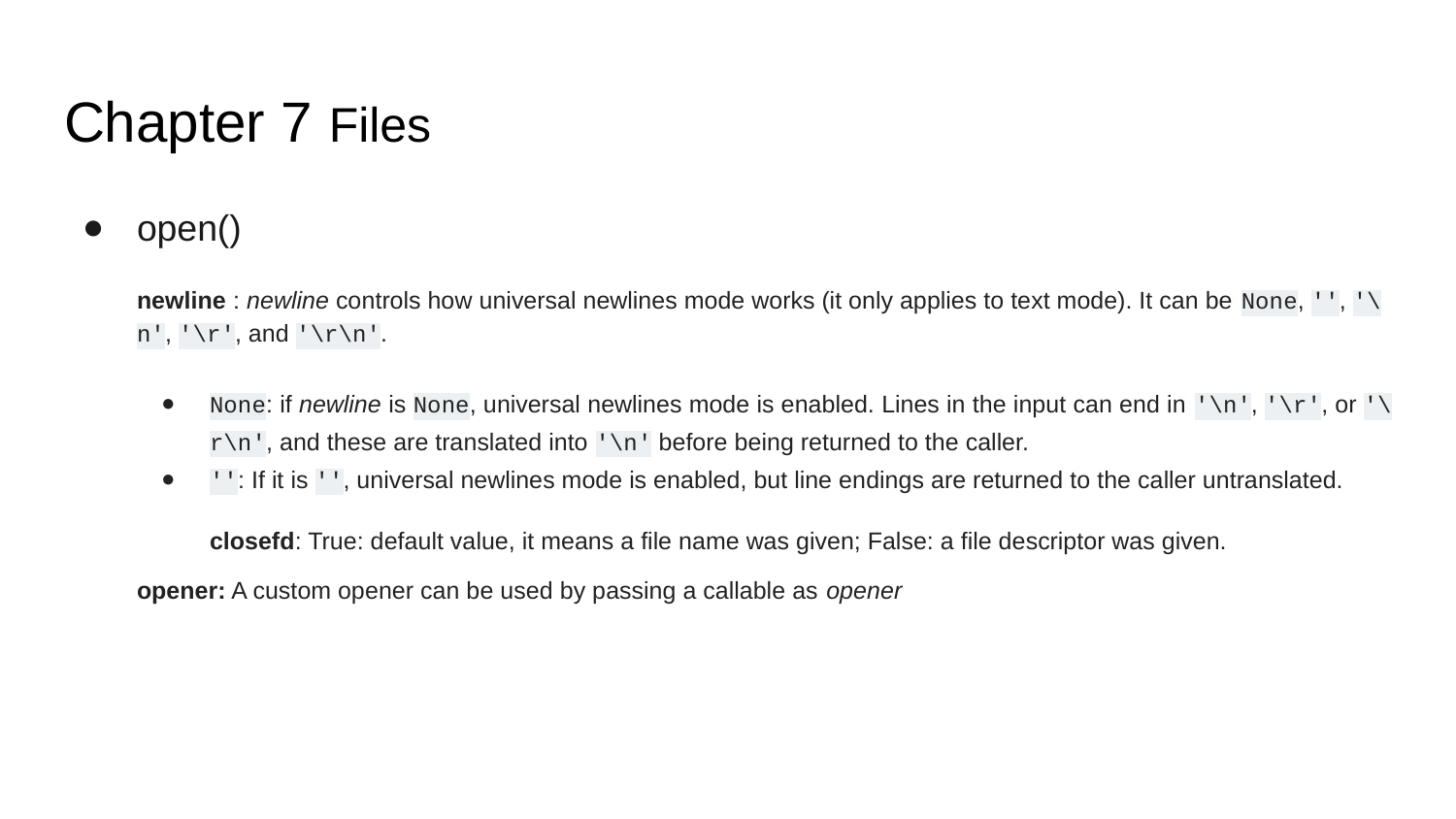

# Chapter 7 Files

open()
newline : newline controls how universal newlines mode works (it only applies to text mode). It can be None, '', '\n', '\r', and '\r\n'.
None: if newline is None, universal newlines mode is enabled. Lines in the input can end in '\n', '\r', or '\r\n', and these are translated into '\n' before being returned to the caller.
'': If it is '', universal newlines mode is enabled, but line endings are returned to the caller untranslated.
	closefd: True: default value, it means a file name was given; False: a file descriptor was given.
opener: A custom opener can be used by passing a callable as opener